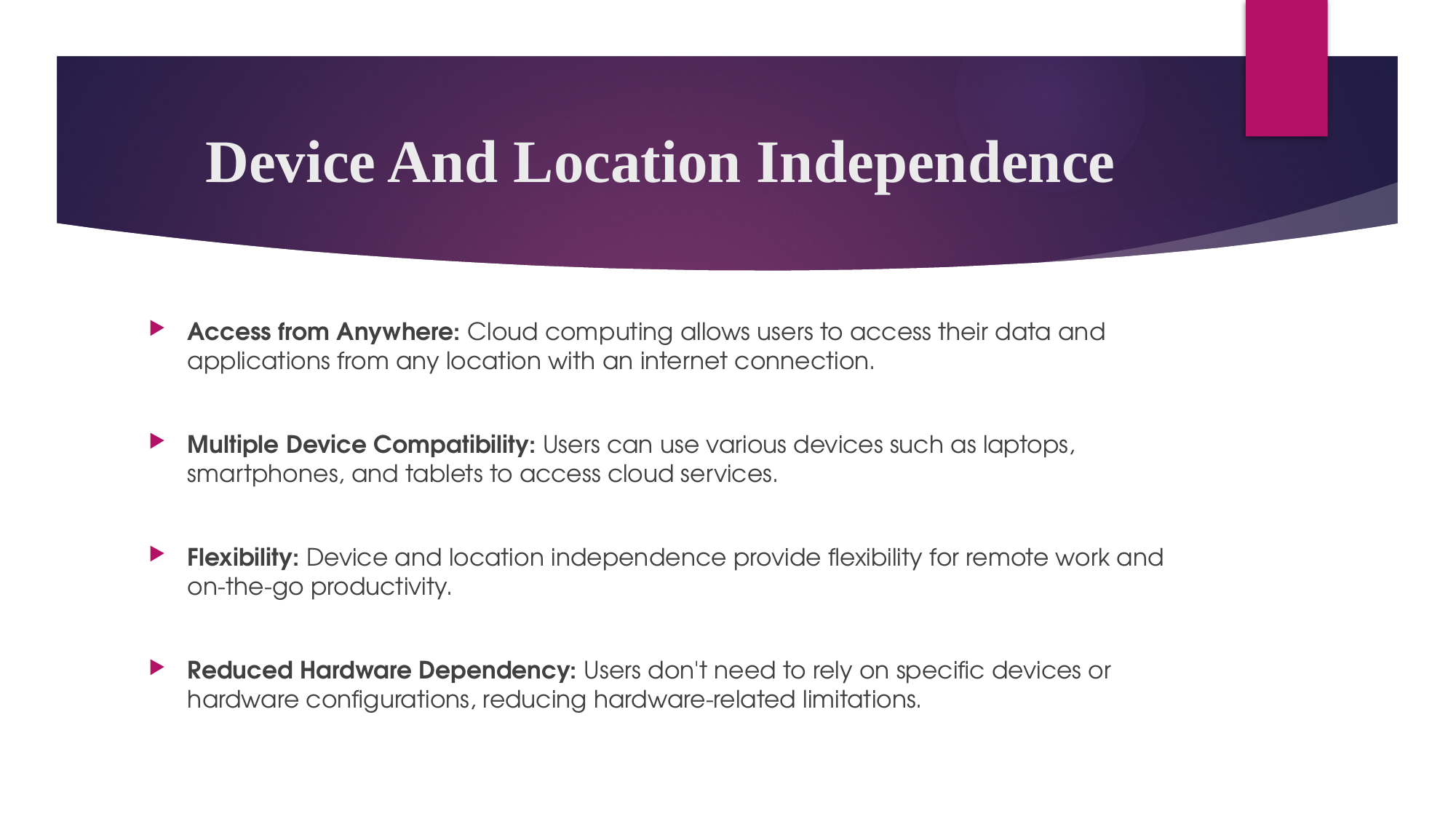

# Device And Location Independence
Access from Anywhere: Cloud computing allows users to access their data and applications from any location with an internet connection.

Multiple Device Compatibility: Users can use various devices such as laptops, smartphones, and tablets to access cloud services.

Flexibility: Device and location independence provide flexibility for remote work and on-the-go productivity.

Reduced Hardware Dependency: Users don't need to rely on specific devices or hardware configurations, reducing hardware-related limitations.